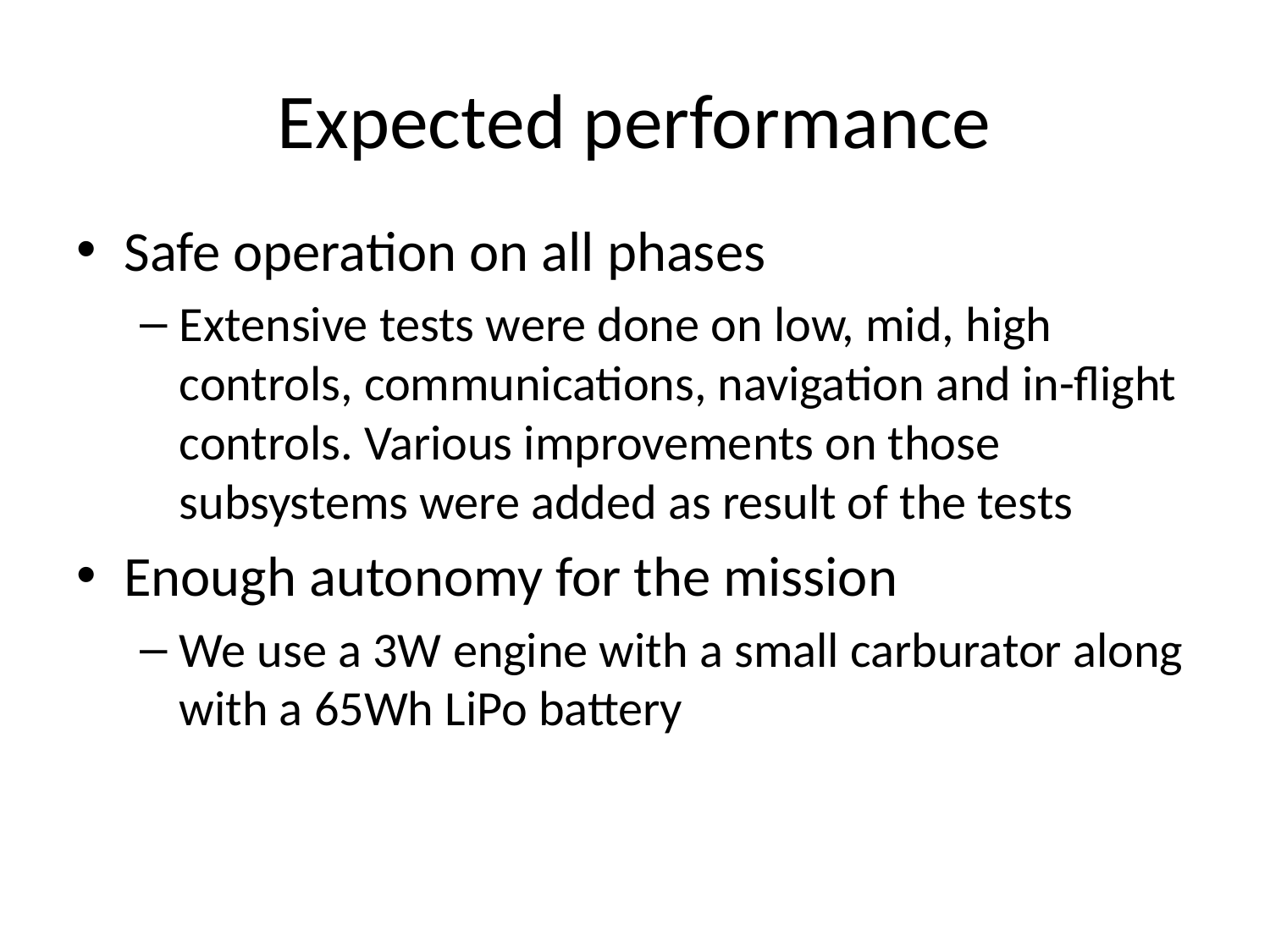

# Expected performance
Safe operation on all phases
Extensive tests were done on low, mid, high controls, communications, navigation and in-flight controls. Various improvements on those subsystems were added as result of the tests
Enough autonomy for the mission
We use a 3W engine with a small carburator along with a 65Wh LiPo battery